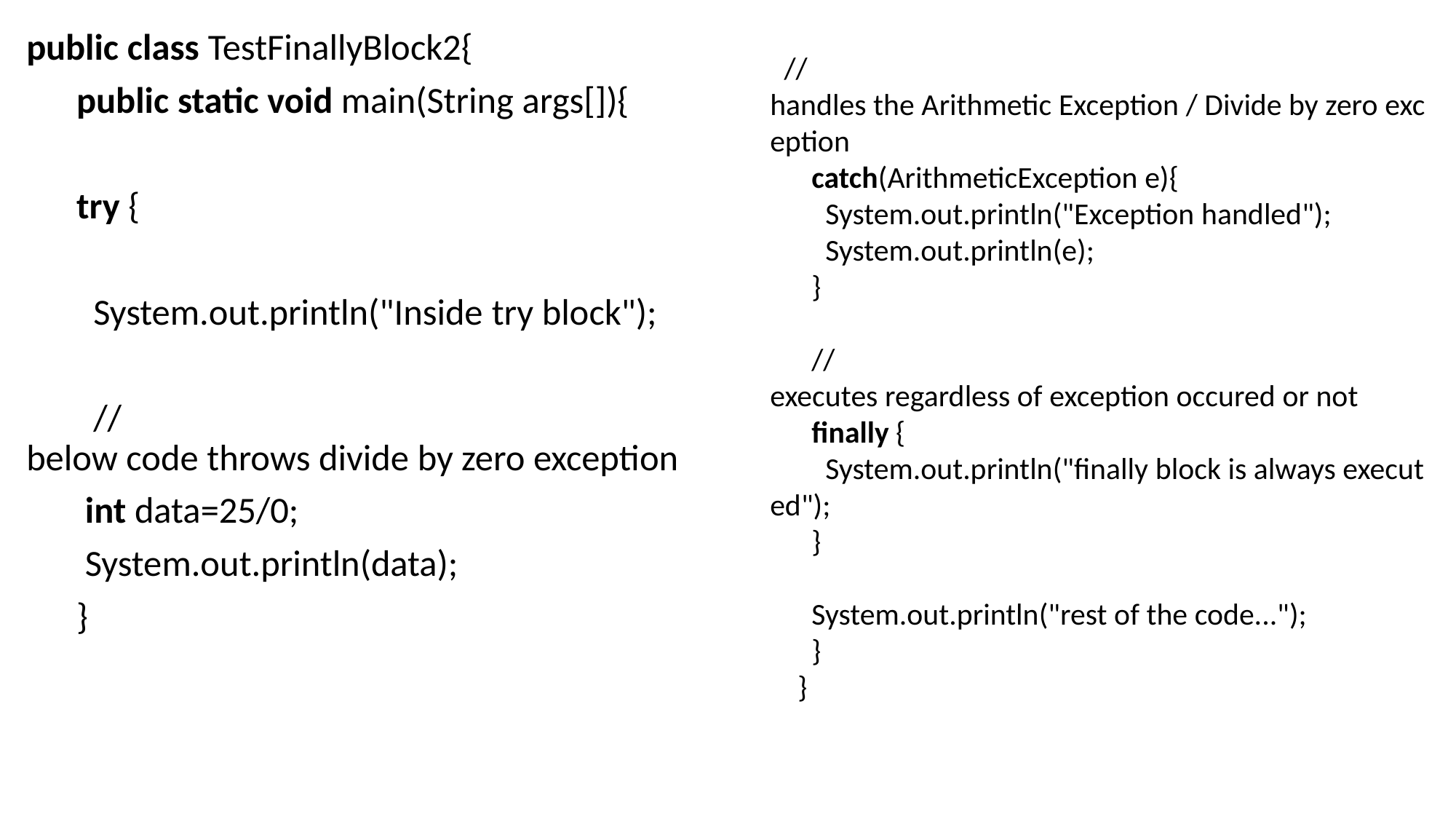

public class TestFinallyBlock2{
      public static void main(String args[]){

      try {

        System.out.println("Inside try block");

        //below code throws divide by zero exception
       int data=25/0;
       System.out.println(data);
      }

  //handles the Arithmetic Exception / Divide by zero exception
      catch(ArithmeticException e){
        System.out.println("Exception handled");
        System.out.println(e);
      }

      //executes regardless of exception occured or not
      finally {
        System.out.println("finally block is always executed");
      }

      System.out.println("rest of the code...");
      }
    }